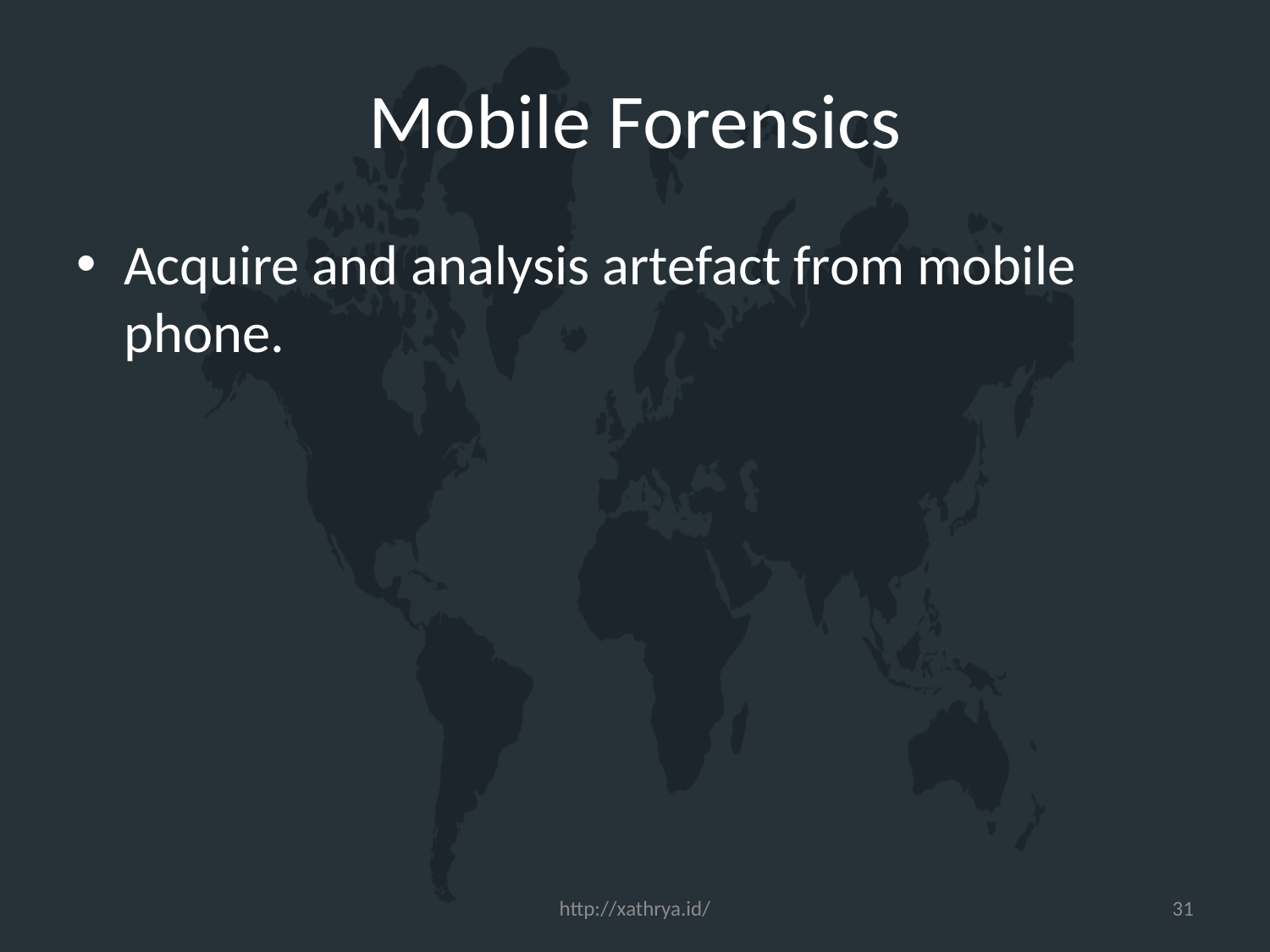

# Mobile Forensics
Acquire and analysis artefact from mobile phone.

http://xathrya.id/
31